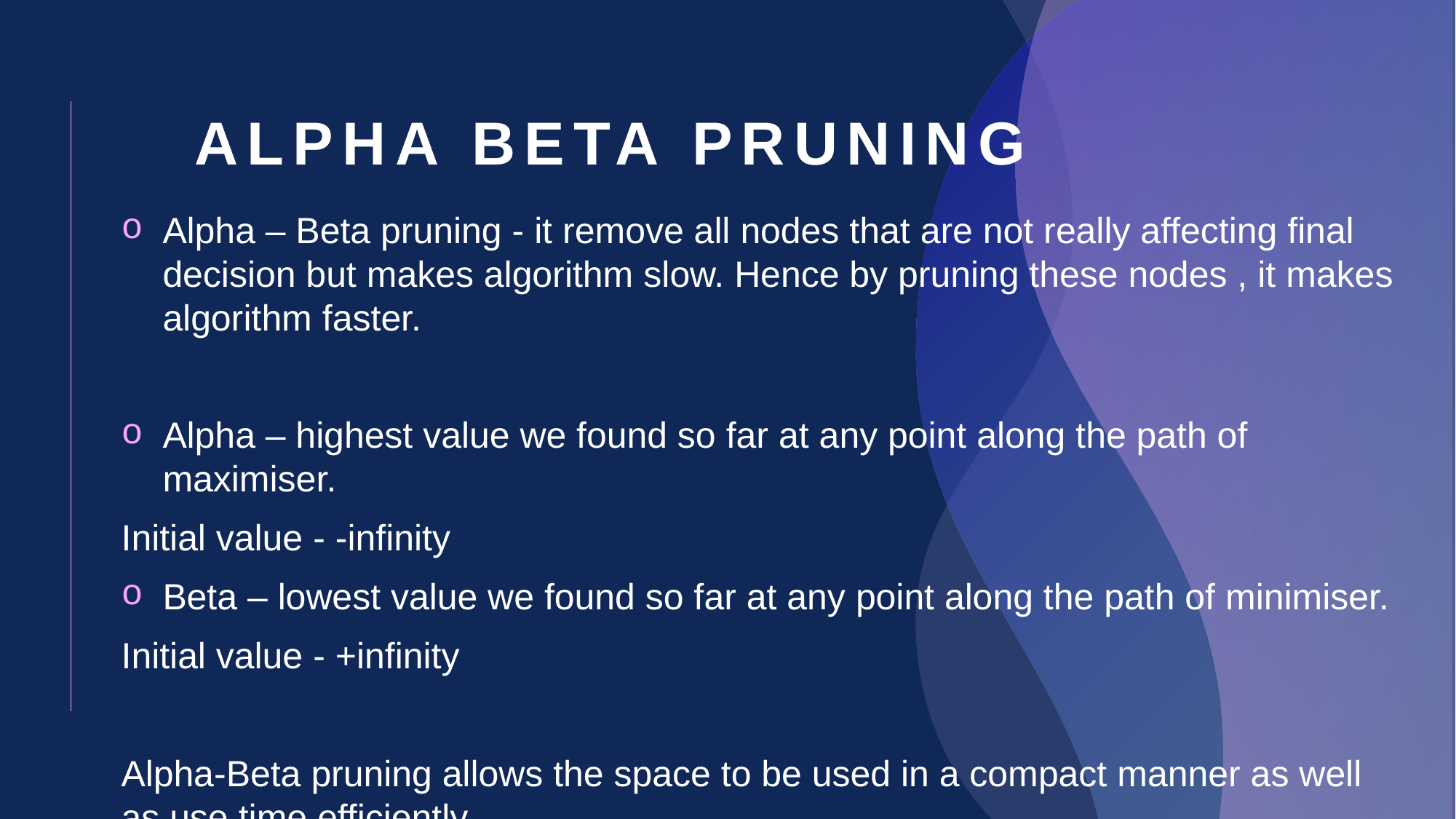

# ALPHA BETA PRUNING
Alpha – Beta pruning - it remove all nodes that are not really affecting final decision but makes algorithm slow. Hence by pruning these nodes , it makes algorithm faster.

Alpha – highest value we found so far at any point along the path of maximiser.
Initial value - -infinity
Beta – lowest value we found so far at any point along the path of minimiser.
Initial value - +infinity

Alpha-Beta pruning allows the space to be used in a compact manner as well as use time efficiently